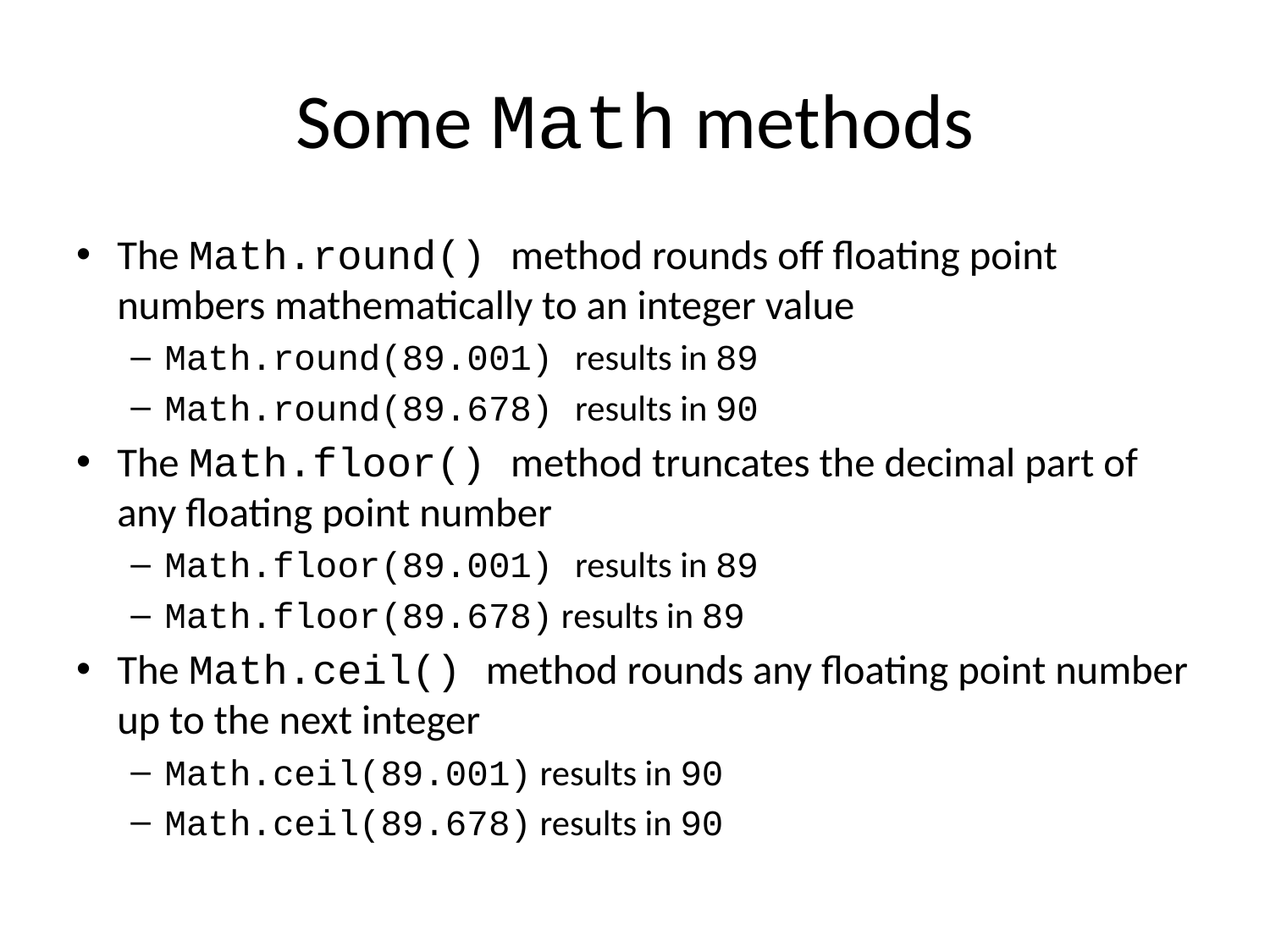

# Some Math methods
The Math.round() method rounds off floating point numbers mathematically to an integer value
Math.round(89.001) results in 89
Math.round(89.678) results in 90
The Math.floor() method truncates the decimal part of any floating point number
Math.floor(89.001) results in 89
Math.floor(89.678) results in 89
The Math.ceil() method rounds any floating point number up to the next integer
Math.ceil(89.001) results in 90
Math.ceil(89.678) results in 90